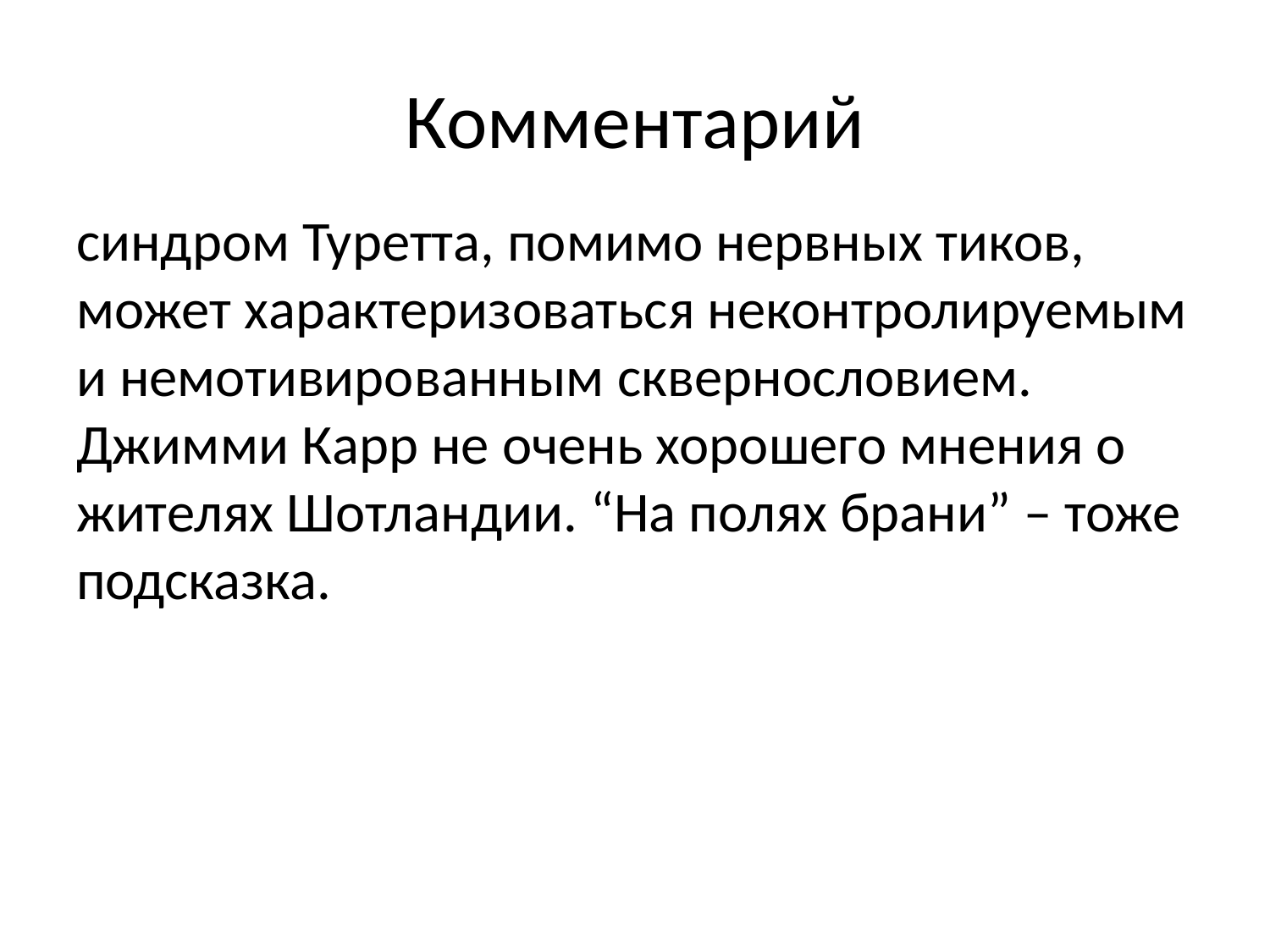

# Комментарий
синдром Туретта, помимо нервных тиков, может характеризоваться неконтролируемым и немотивированным сквернословием. Джимми Карр не очень хорошего мнения о жителях Шотландии. “На полях брани” – тоже подсказка.